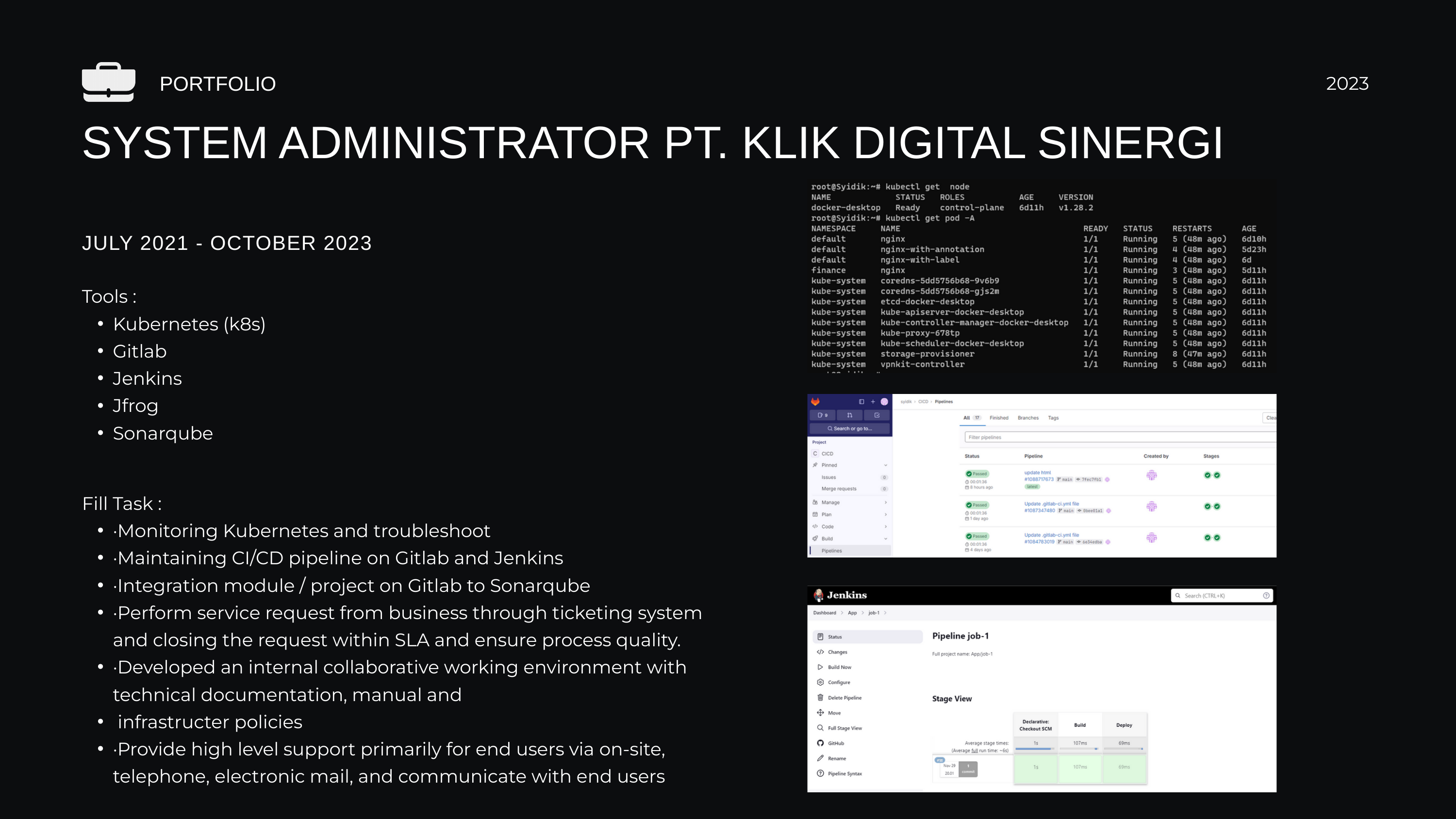

PORTFOLIO
2023
SYSTEM ADMINISTRATOR PT. KLIK DIGITAL SINERGI

JULY 2021 - OCTOBER 2023
Tools :
Kubernetes (k8s)
Gitlab
Jenkins
Jfrog
Sonarqube

Fill Task :
·Monitoring Kubernetes and troubleshoot
·Maintaining CI/CD pipeline on Gitlab and Jenkins
·Integration module / project on Gitlab to Sonarqube
·Perform service request from business through ticketing system and closing the request within SLA and ensure process quality.
·Developed an internal collaborative working environment with technical documentation, manual and
 infrastructer policies
·Provide high level support primarily for end users via on-site, telephone, electronic mail, and communicate with end users